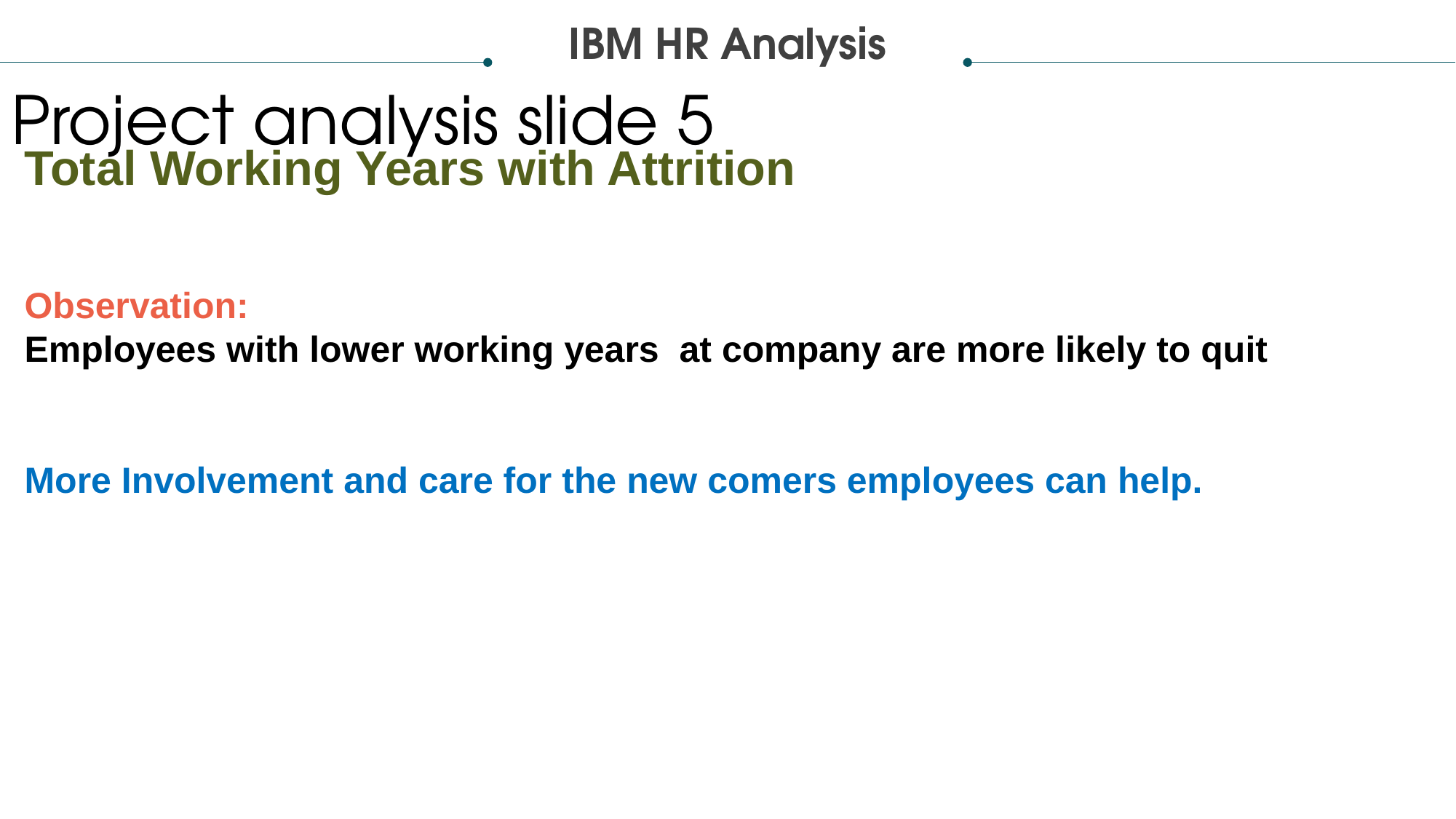

IBM HR Analysis
Project analysis slide 5
Total Working Years with Attrition

Observation:
Employees with lower working years  at company are more likely to quit

More Involvement and care for the new comers employees can help.